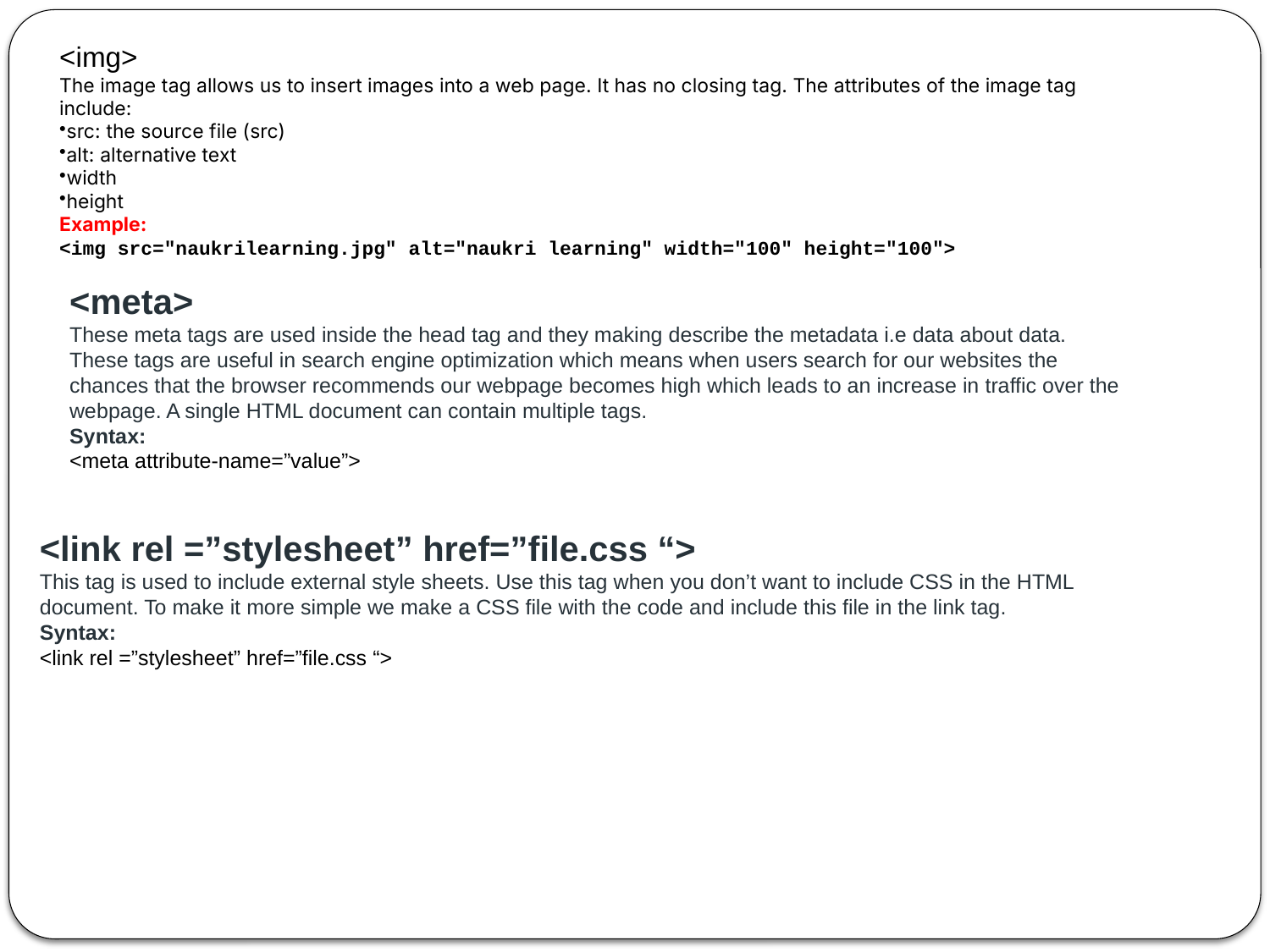

<img>
The image tag allows us to insert images into a web page. It has no closing tag. The attributes of the image tag include:
src: the source file (src)
alt: alternative text
width
height
Example:
<img src="naukrilearning.jpg" alt="naukri learning" width="100" height="100">
<meta>
These meta tags are used inside the head tag and they making describe the metadata i.e data about data. These tags are useful in search engine optimization which means when users search for our websites the chances that the browser recommends our webpage becomes high which leads to an increase in traffic over the webpage. A single HTML document can contain multiple tags.
Syntax:
<meta attribute-name=”value”>
<link rel =”stylesheet” href=”file.css “>
This tag is used to include external style sheets. Use this tag when you don’t want to include CSS in the HTML document. To make it more simple we make a CSS file with the code and include this file in the link tag.
Syntax:
<link rel =”stylesheet” href=”file.css “>